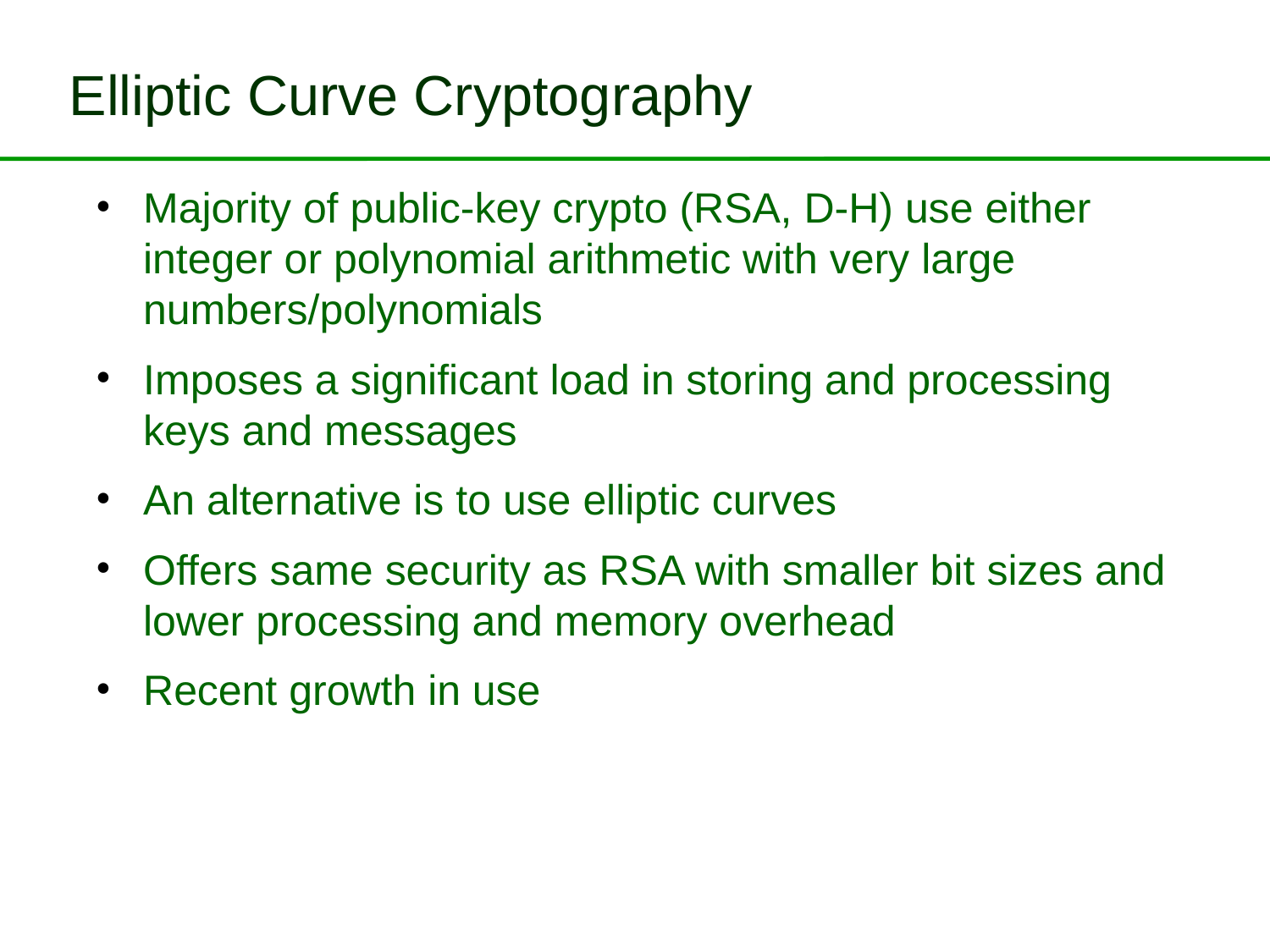

# Elliptic Curve Cryptography

Majority of public-key crypto (RSA, D-H) use either integer or polynomial arithmetic with very large numbers/polynomials
Imposes a significant load in storing and processing keys and messages
An alternative is to use elliptic curves
Offers same security as RSA with smaller bit sizes and lower processing and memory overhead
Recent growth in use